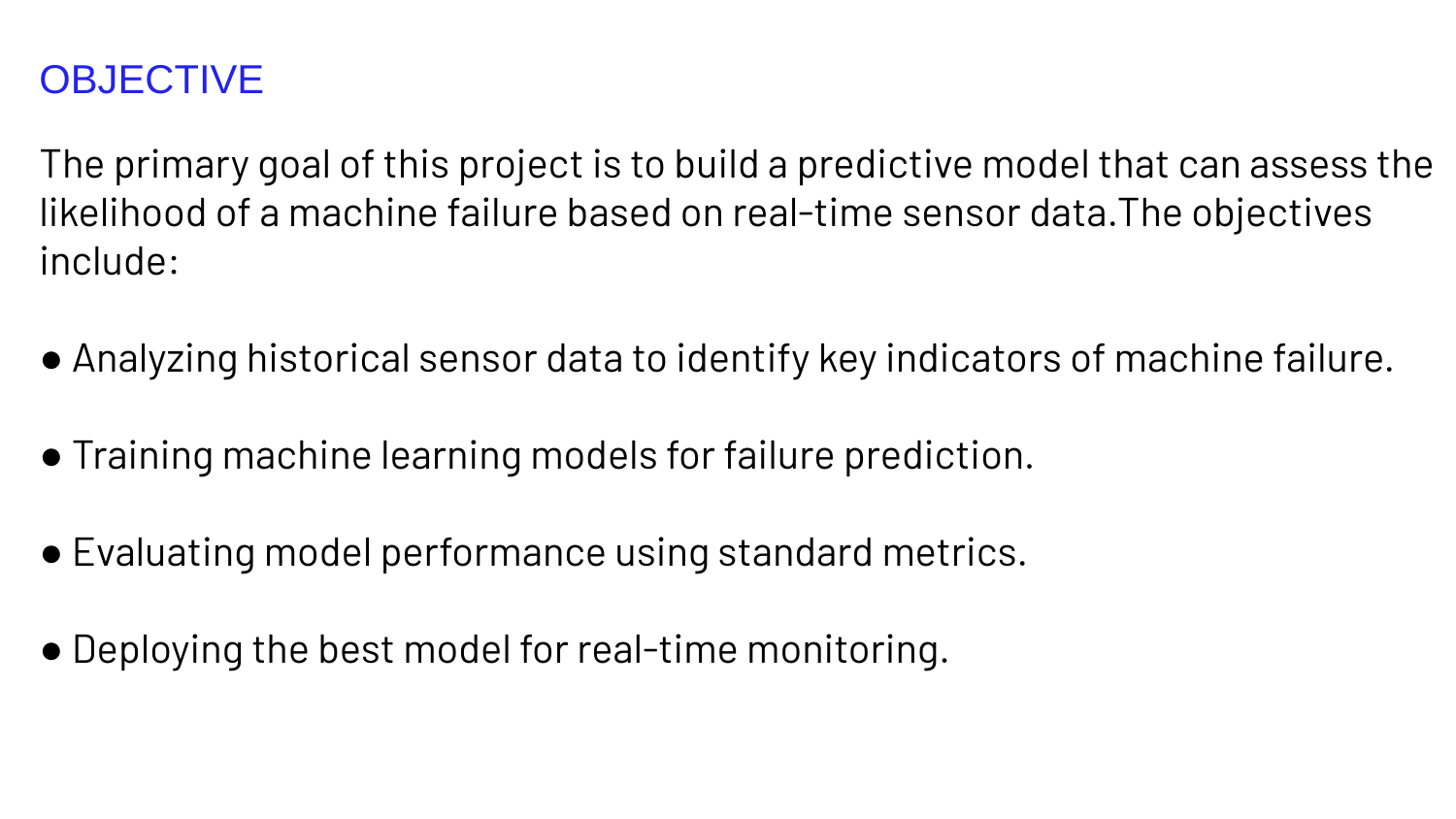

OBJECTIVE
The primary goal of this project is to build a predictive model that can assess the likelihood of a machine failure based on real-time sensor data.The objectives include:

● Analyzing historical sensor data to identify key indicators of machine failure.

● Training machine learning models for failure prediction.

● Evaluating model performance using standard metrics.

● Deploying the best model for real-time monitoring.